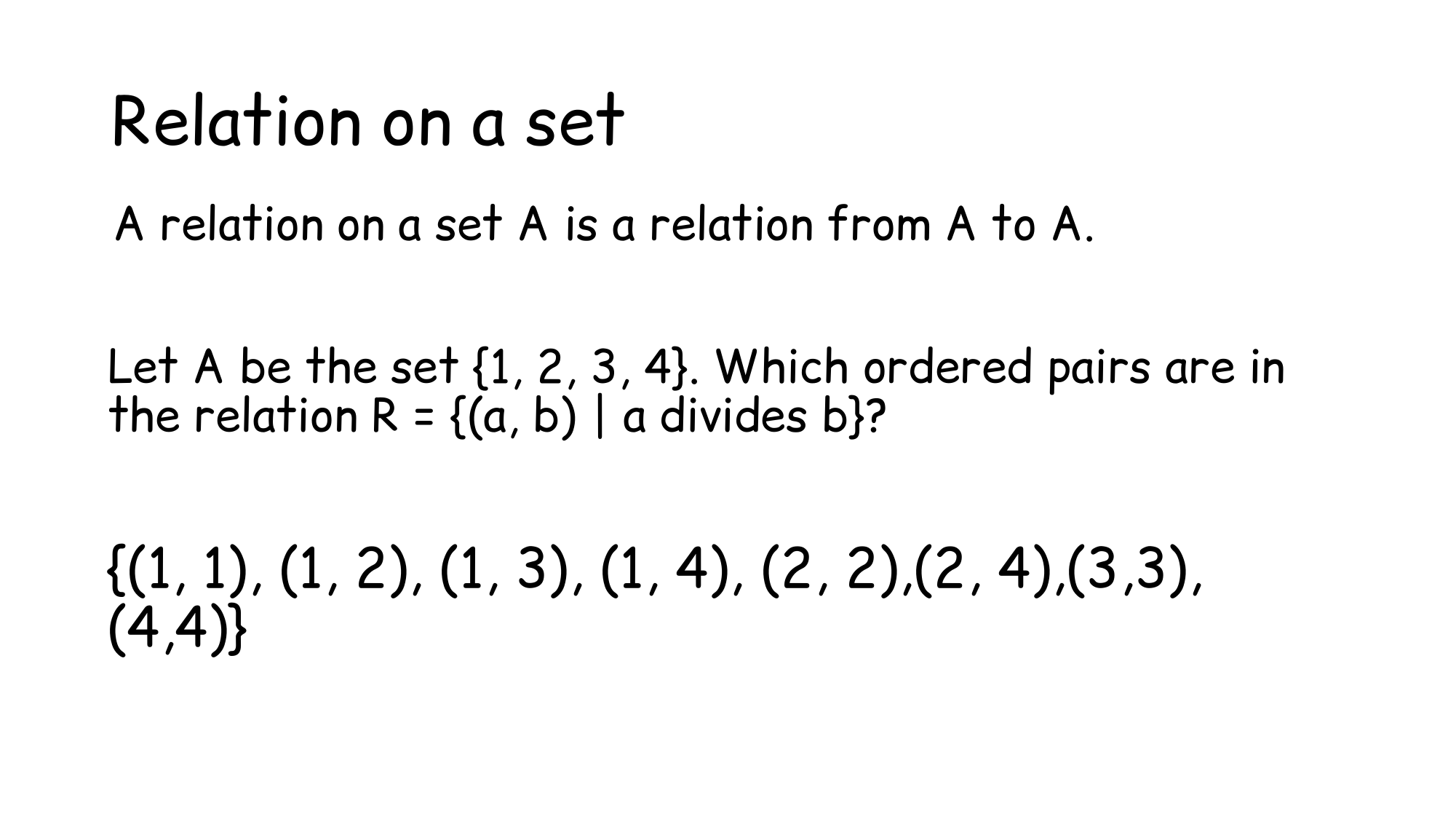

# Relation on a set
A relation on a set A is a relation from A to A.
Let A be the set {1, 2, 3, 4}. Which ordered pairs are in the relation R = {(a, b) | a divides b}?
{(1, 1), (1, 2), (1, 3), (1, 4), (2, 2),(2, 4),(3,3), (4,4)}